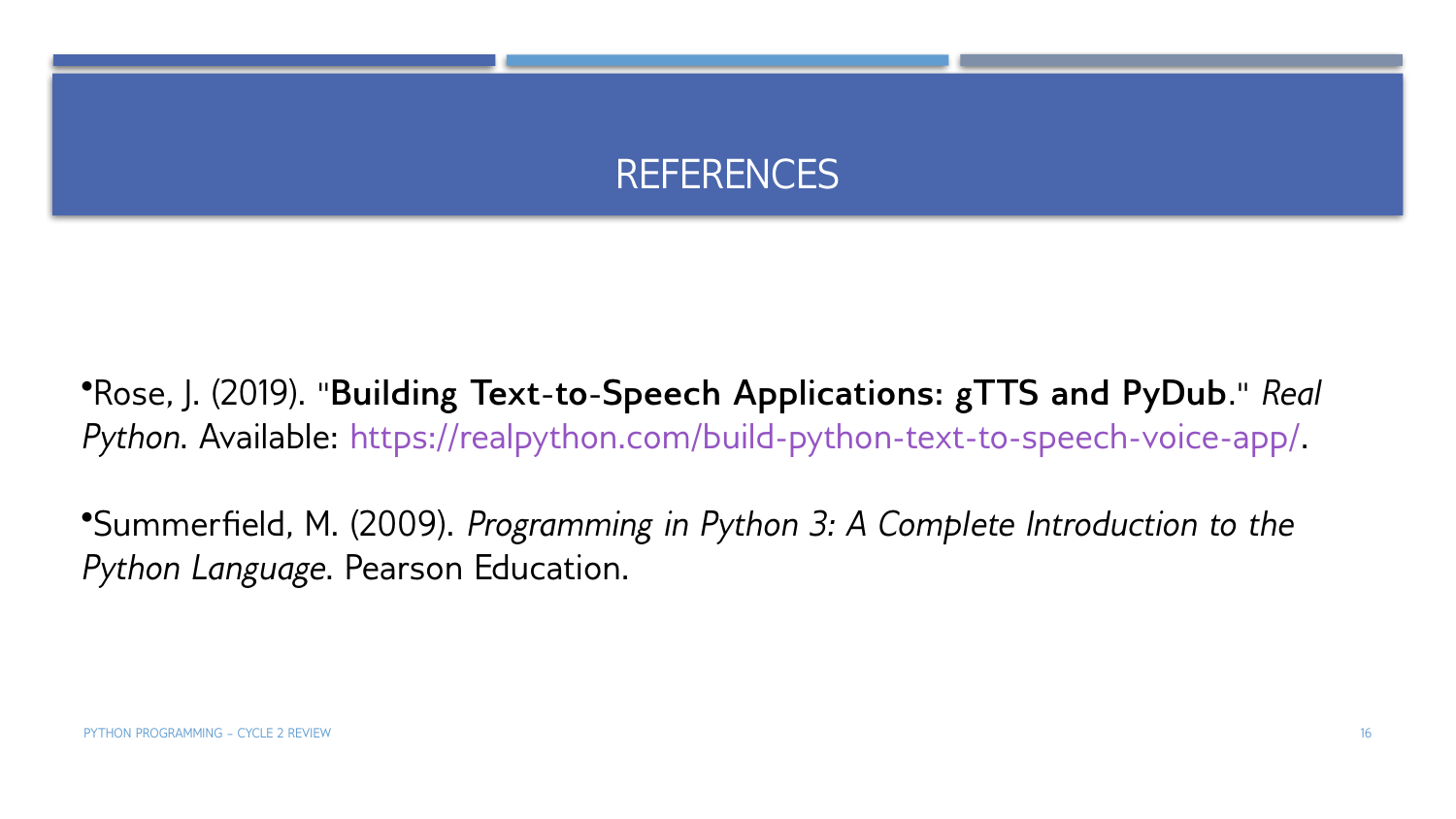

# REFERENCES

Rose, J. (2019). "Building Text-to-Speech Applications: gTTS and PyDub." Real Python. Available: https://realpython.com/build-python-text-to-speech-voice-app/.

Summerfield, M. (2009). Programming in Python 3: A Complete Introduction to the Python Language. Pearson Education.
PYTHON PROGRAMMING – CYCLE 2 REVIEW
16